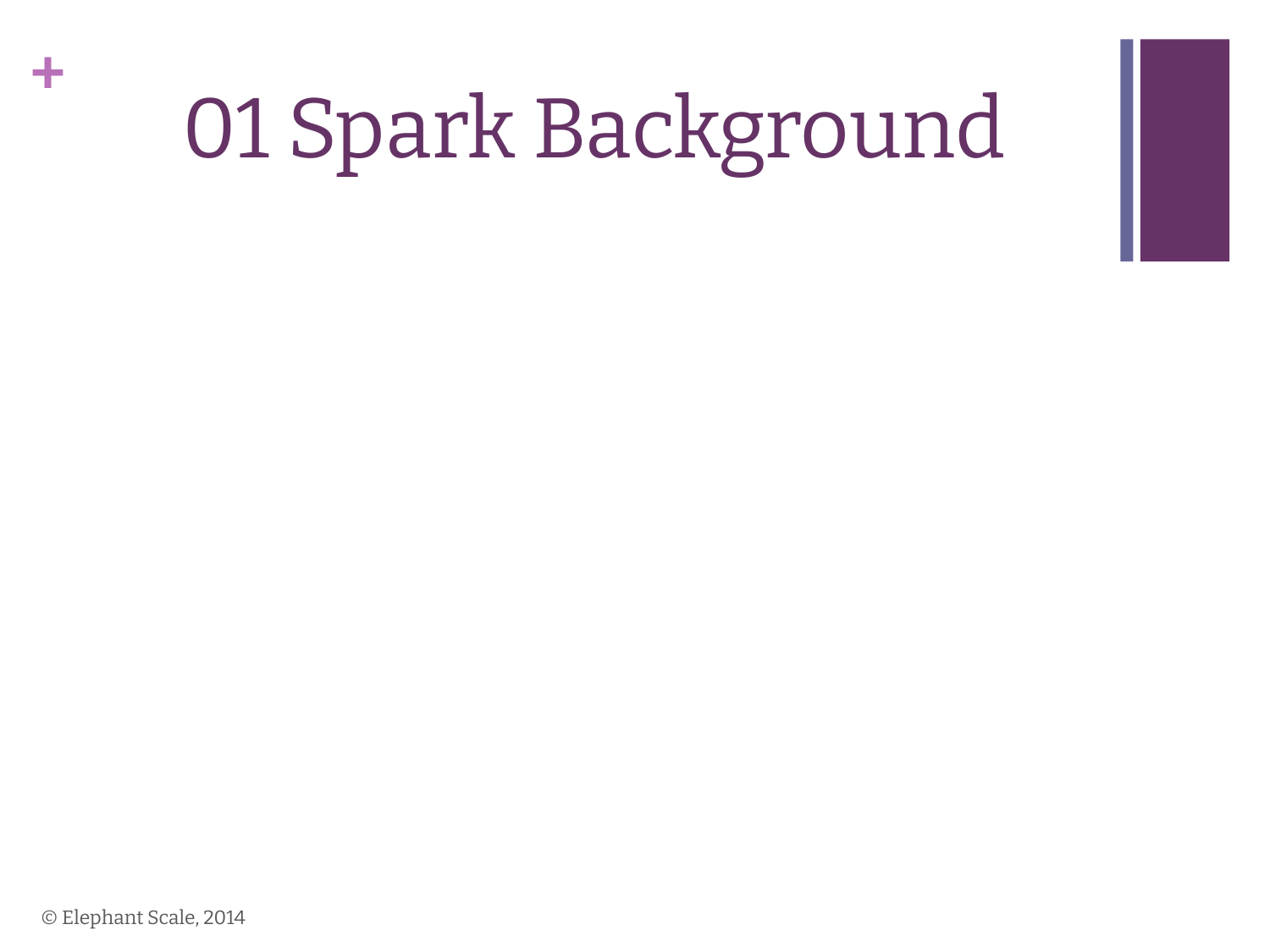

# 01 Spark Background

© Elephant Scale, 2014